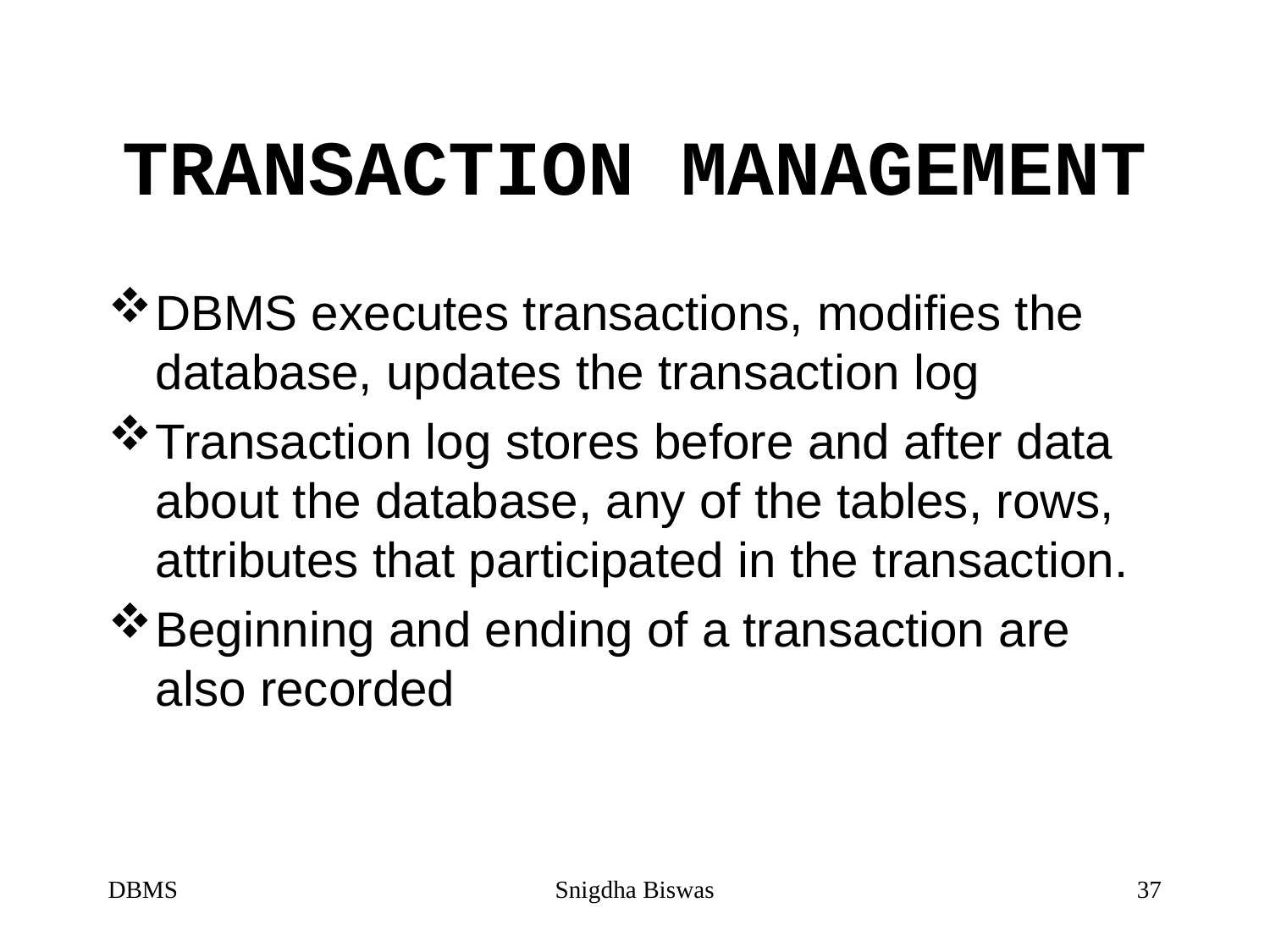

# TRANSACTION MANAGEMENT
DBMS executes transactions, modifies the database, updates the transaction log
Transaction log stores before and after data  about the database, any of the tables, rows, attributes that participated in the transaction.
Beginning and ending of a transaction are also recorded
DBMS
Snigdha Biswas
37